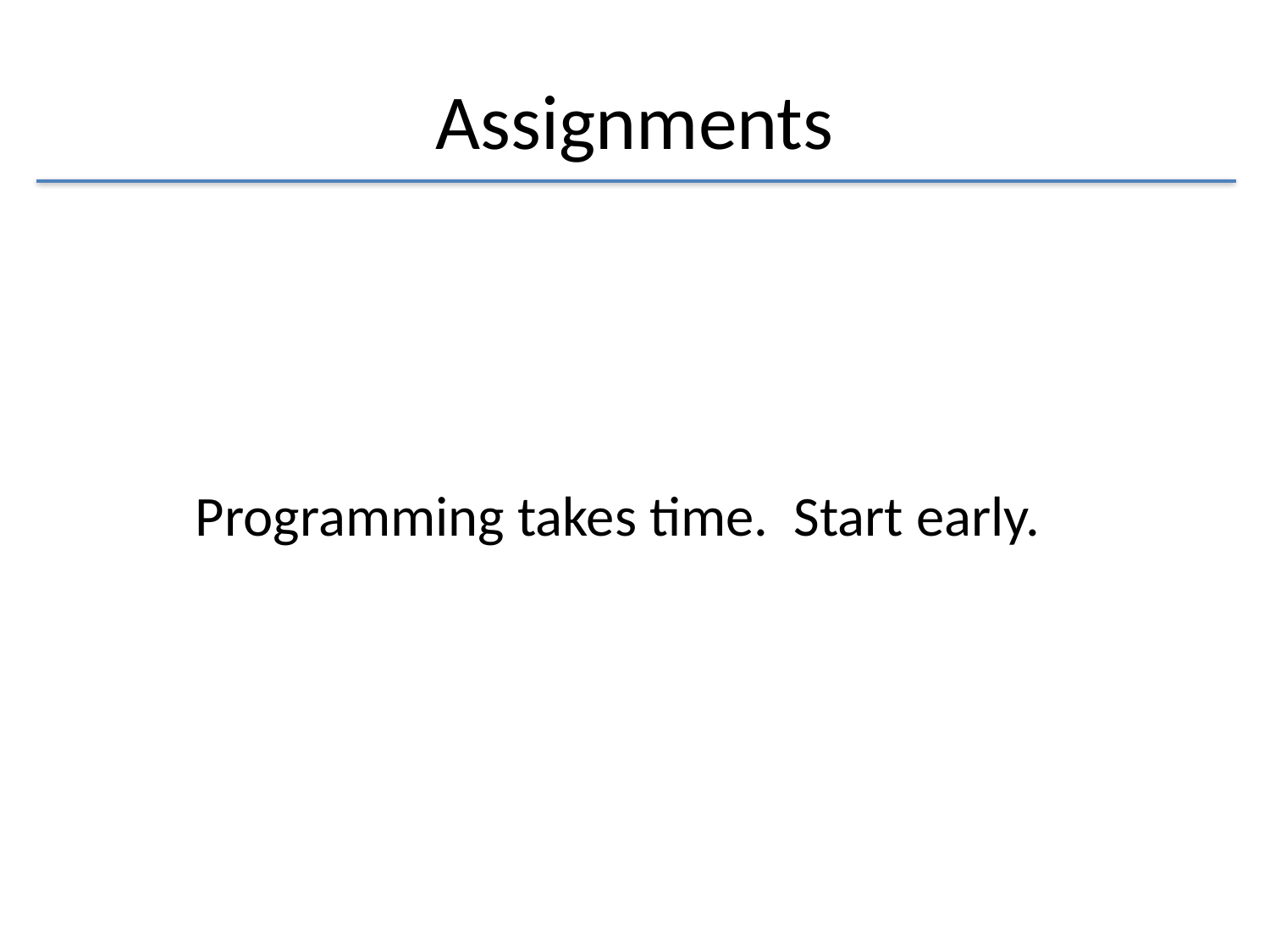

# Assignments
Programming takes time.  Start early.